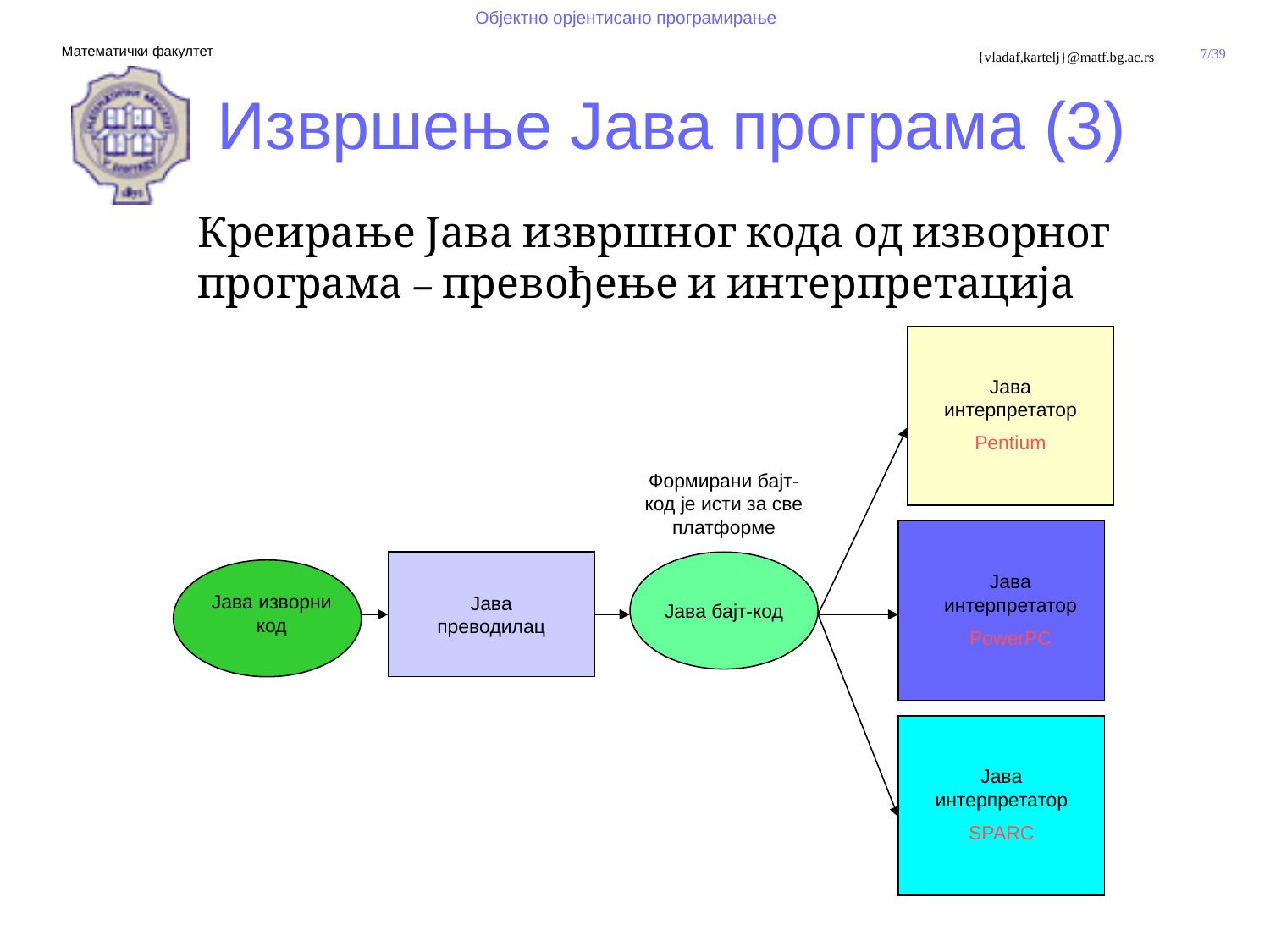

Извршење Јава програма (3)
Креирање Јава извршног кода од изворног програма – превођење и интерпретација

Јава интерпретатор
Pentium

Формирани бајт-код је исти за све платформе

Јава интерпретатор
PowerPC
Јава изворни код
Јава преводилац
Јава бајт-код

Јава интерпретатор
SPARC